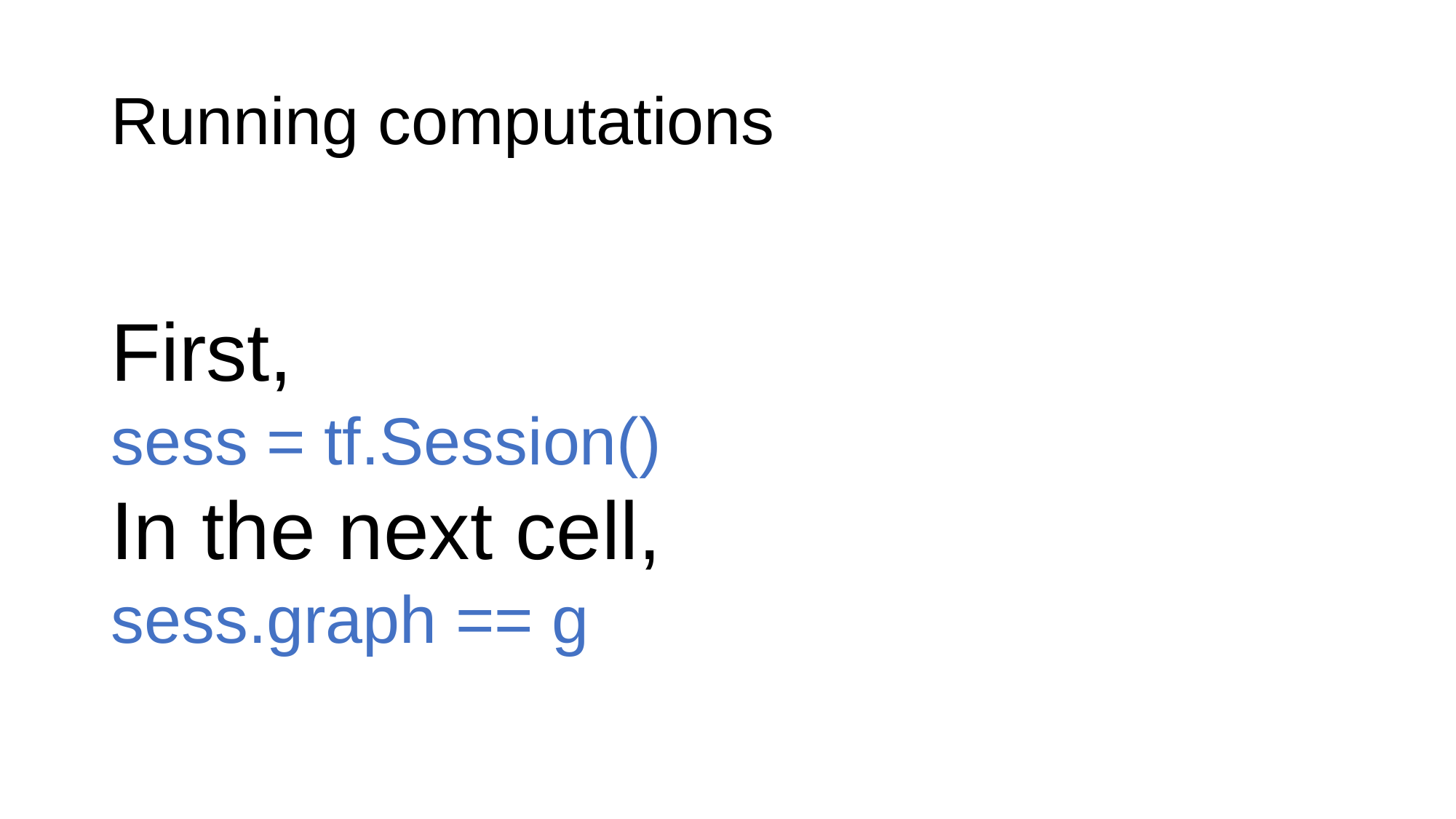

# Running computations
First,
sess = tf.Session()
In the next cell,
sess.graph == g